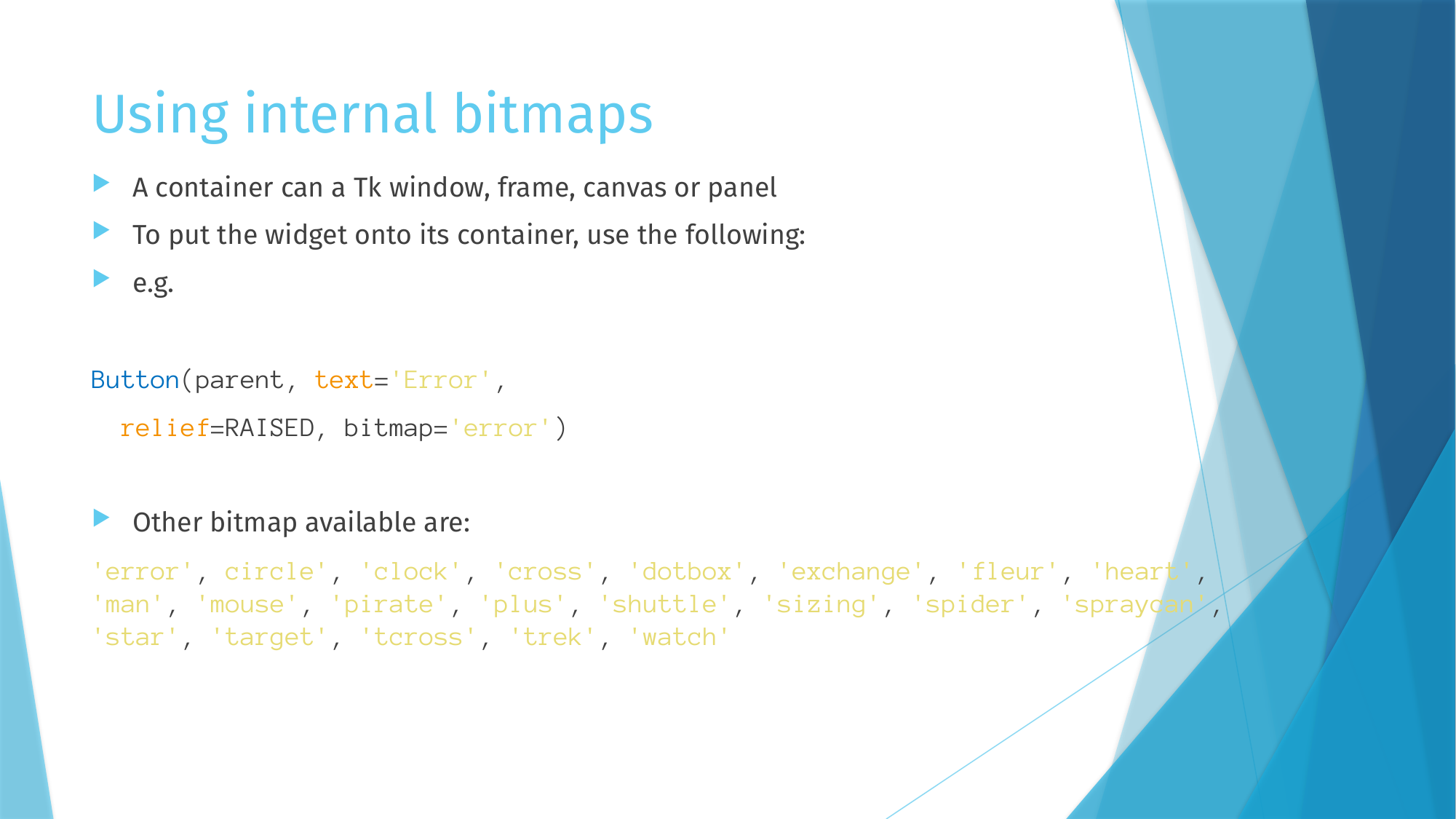

# Using internal bitmaps
A container can a Tk window, frame, canvas or panel
To put the widget onto its container, use the following:
e.g.

Button(parent, text='Error',
  relief=RAISED, bitmap='error')

Other bitmap available are:
'error', circle', 'clock', 'cross', 'dotbox', 'exchange', 'fleur', 'heart', 'man', 'mouse', 'pirate', 'plus', 'shuttle', 'sizing', 'spider', 'spraycan', 'star', 'target', 'tcross', 'trek', 'watch'